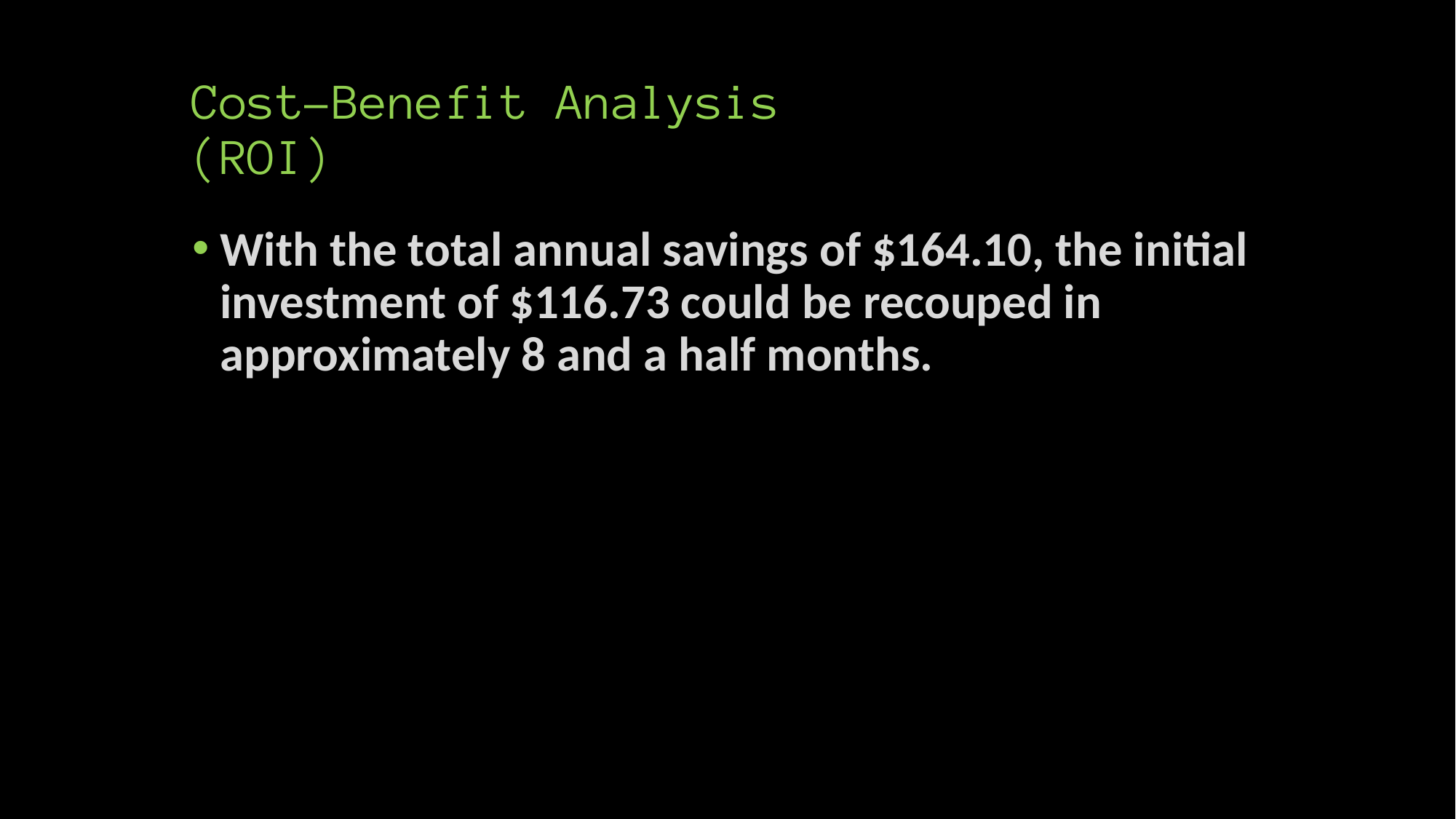

# Cost-Benefit Analysis (ROI)
With the total annual savings of $164.10, the initial investment of $116.73 could be recouped in approximately 8 and a half months.